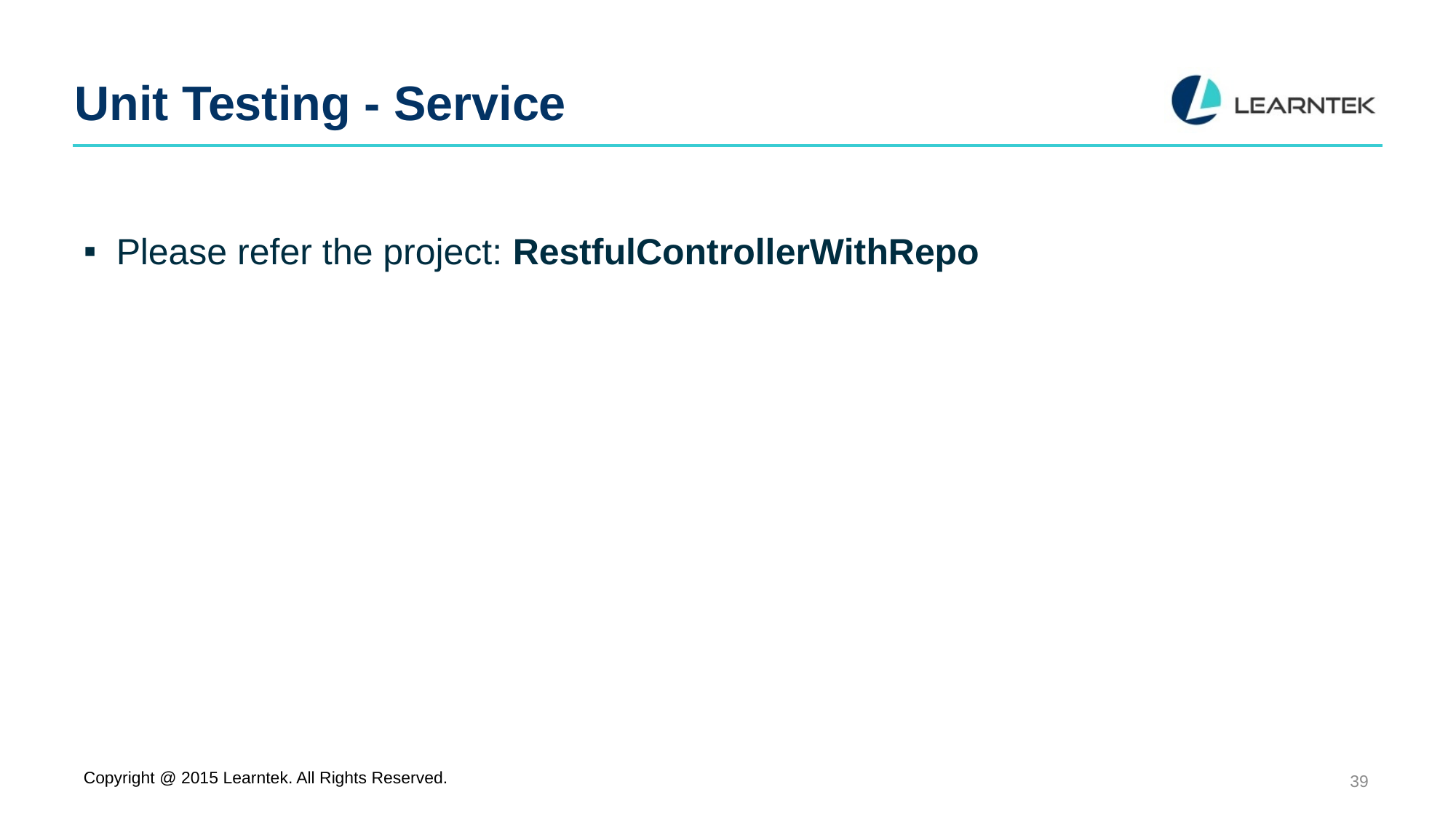

# Unit Testing - Service
Please refer the project: RestfulControllerWithRepo
Copyright @ 2015 Learntek. All Rights Reserved.
39